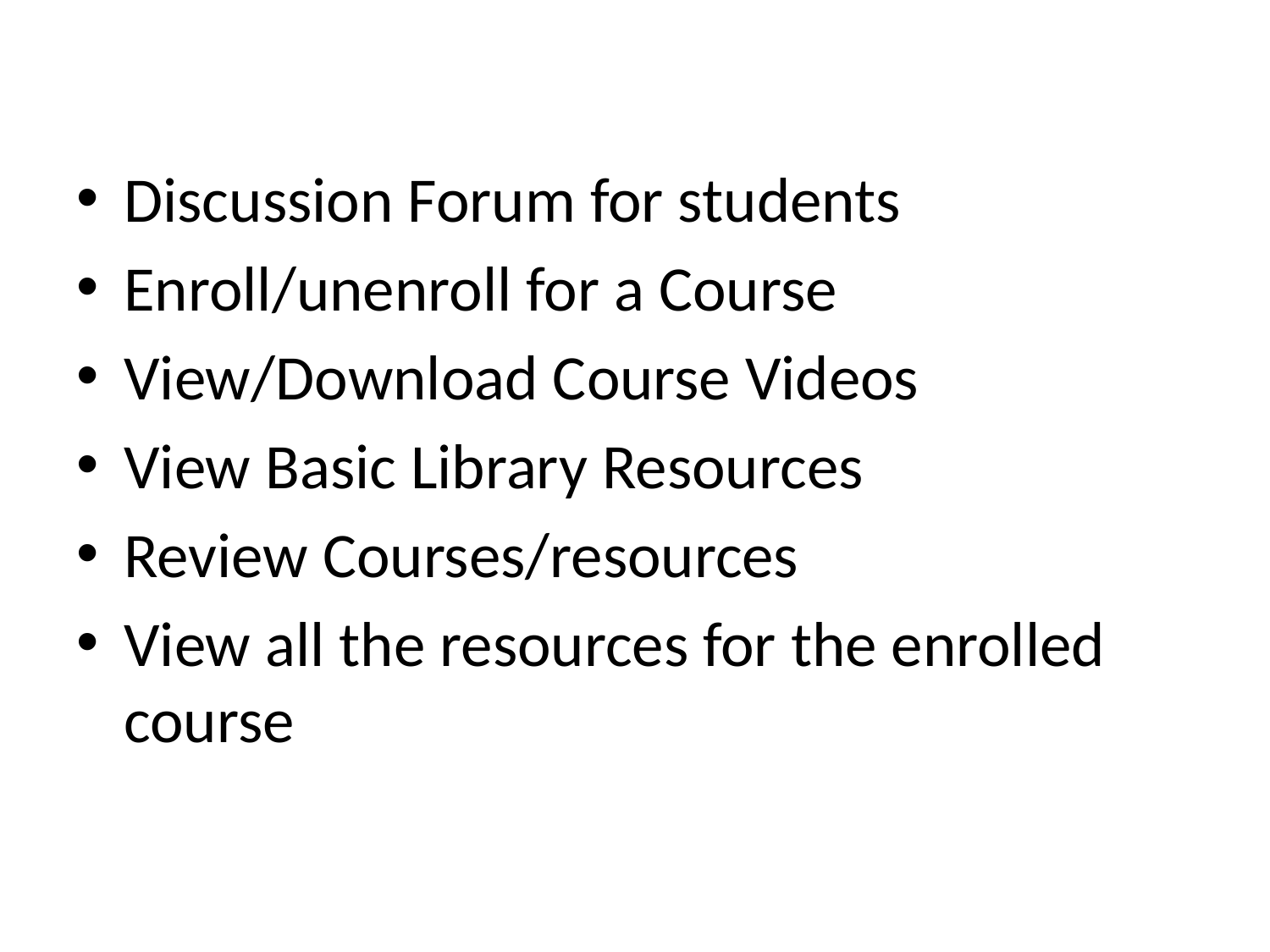

Discussion Forum for students
Enroll/unenroll for a Course
View/Download Course Videos
View Basic Library Resources
Review Courses/resources
View all the resources for the enrolled course